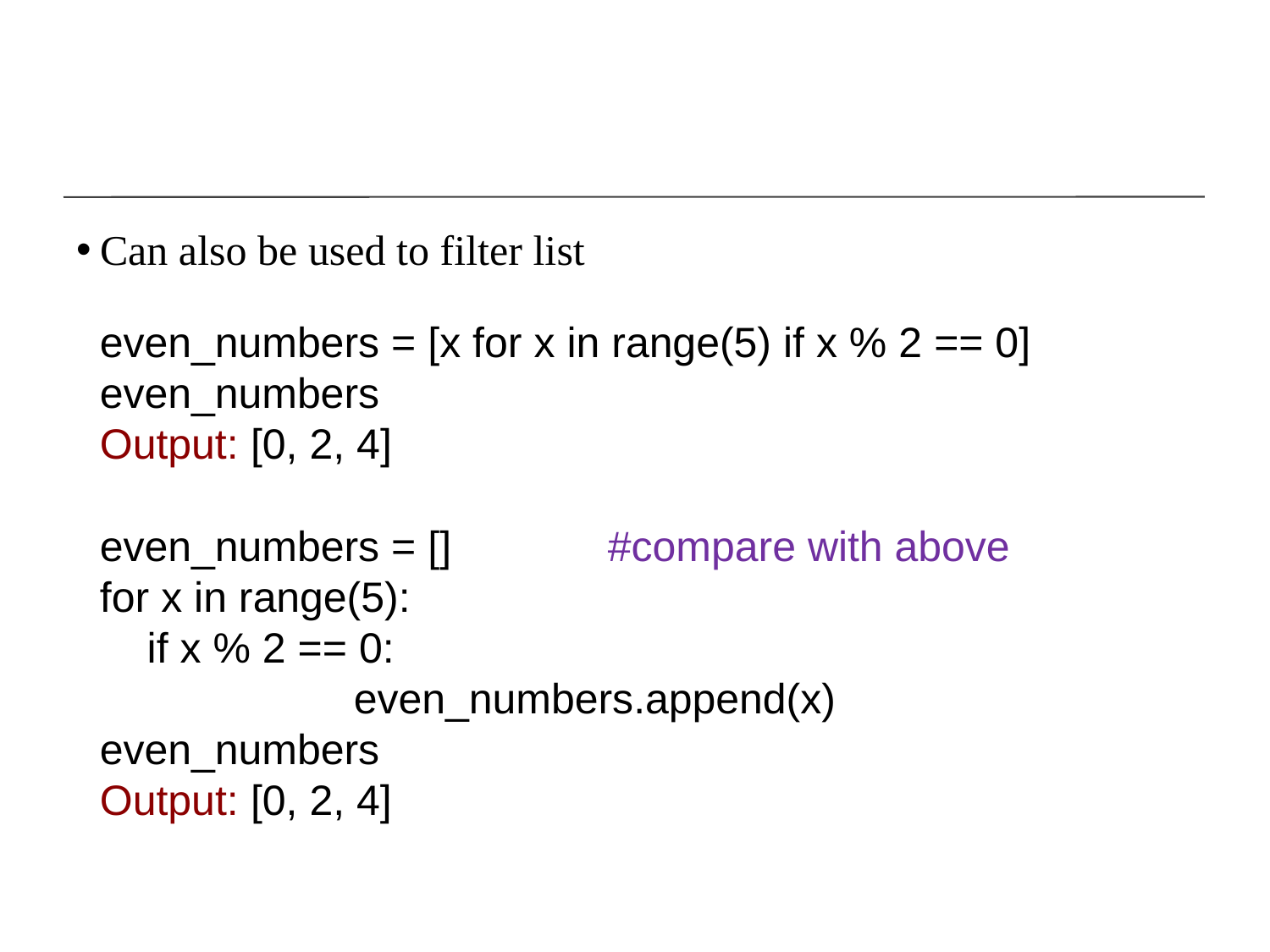

#
Can also be used to filter list
even_numbers = [x for x in range(5) if x % 2 == 0]
even_numbers
Output: [0, 2, 4]
even_numbers = []		#compare with above
for x in range(5):
    if x % 2 == 0:
    		even_numbers.append(x)
even_numbers
Output: [0, 2, 4]